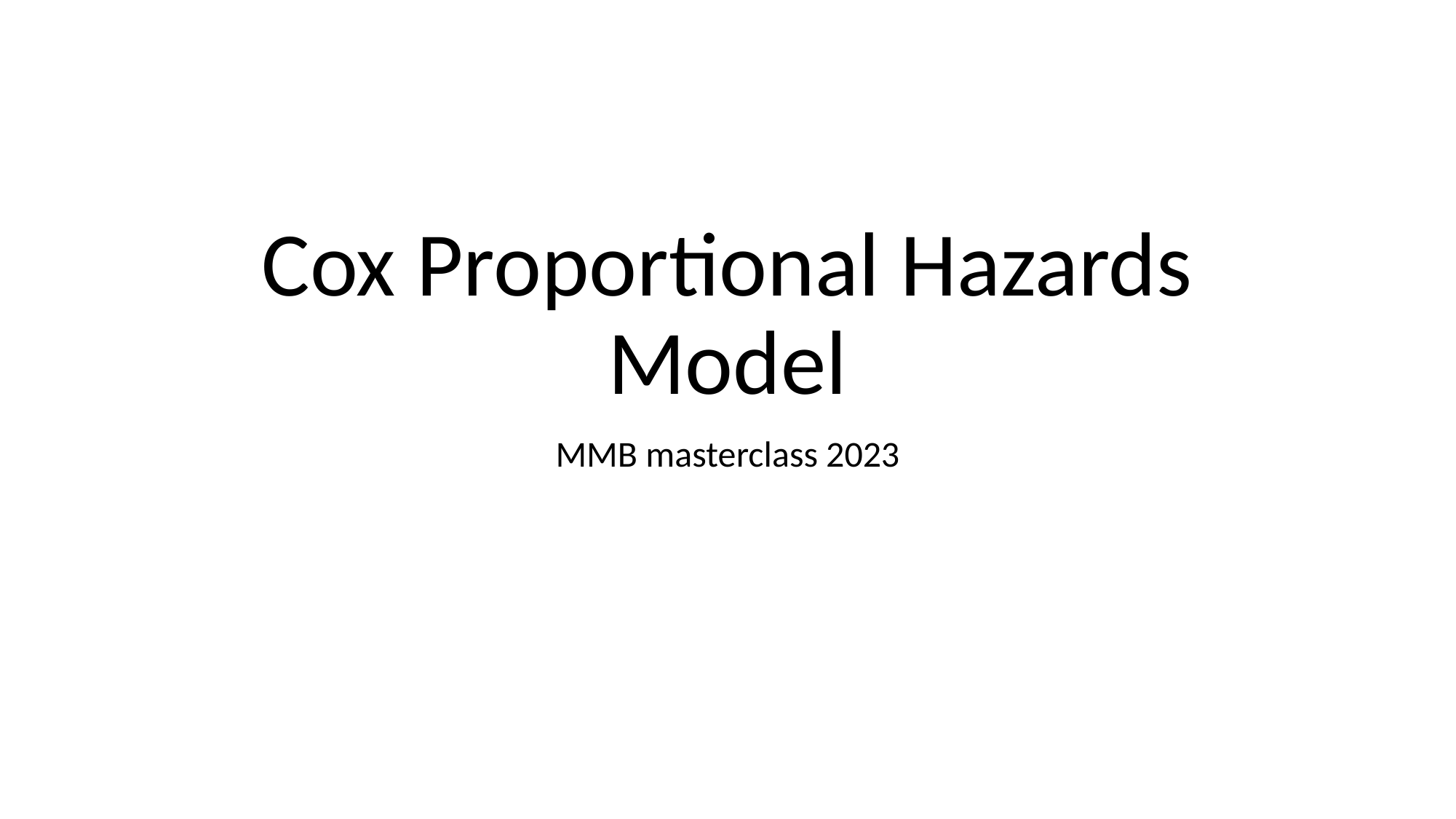

# Cox Proportional Hazards Model
MMB masterclass 2023